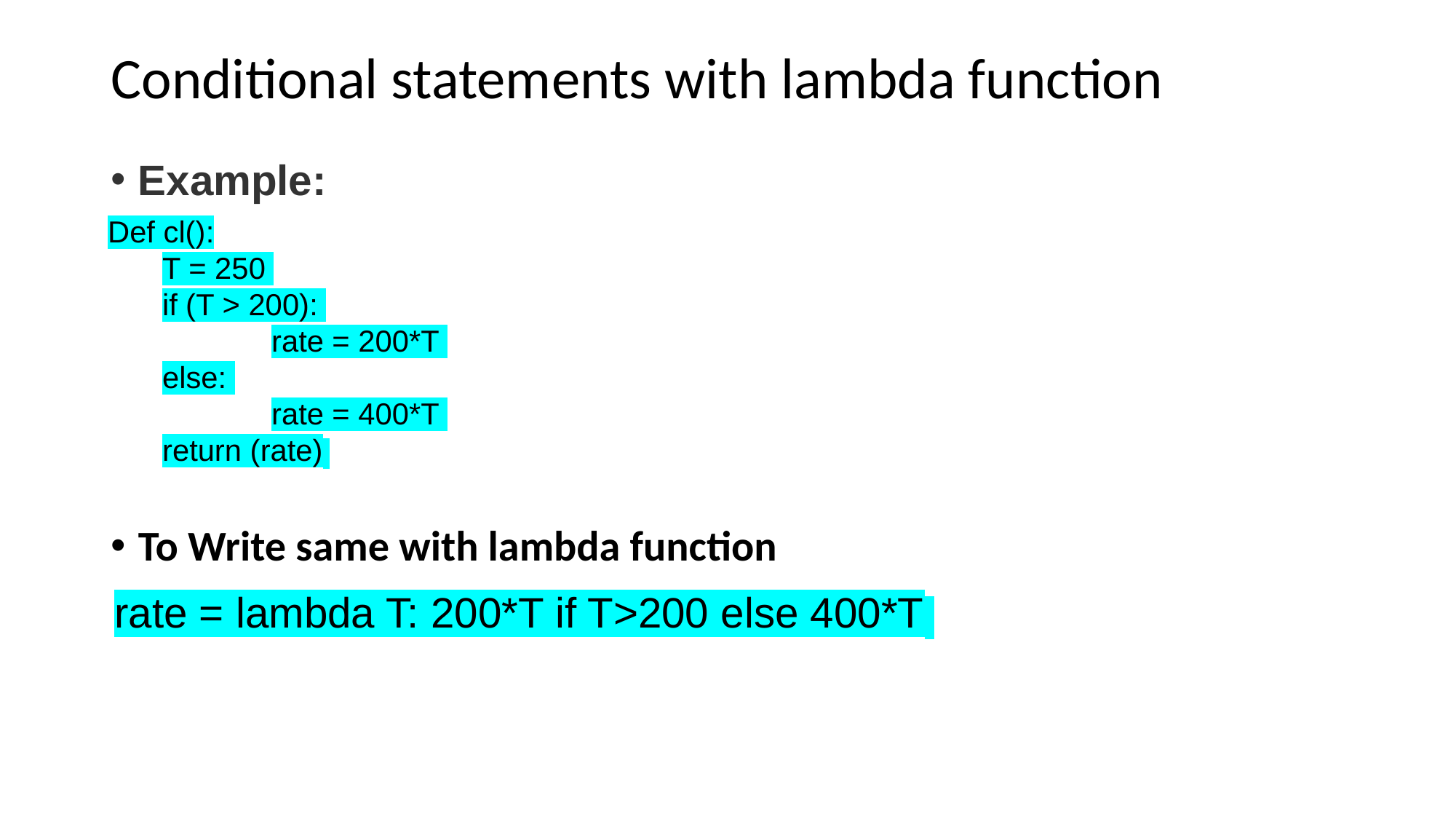

# Conditional statements with lambda function
Example:

To Write same with lambda function

Def cl():
T = 250
if (T > 200):
	rate = 200*T
else:
	rate = 400*T
return (rate)
rate = lambda T: 200*T if T>200 else 400*T